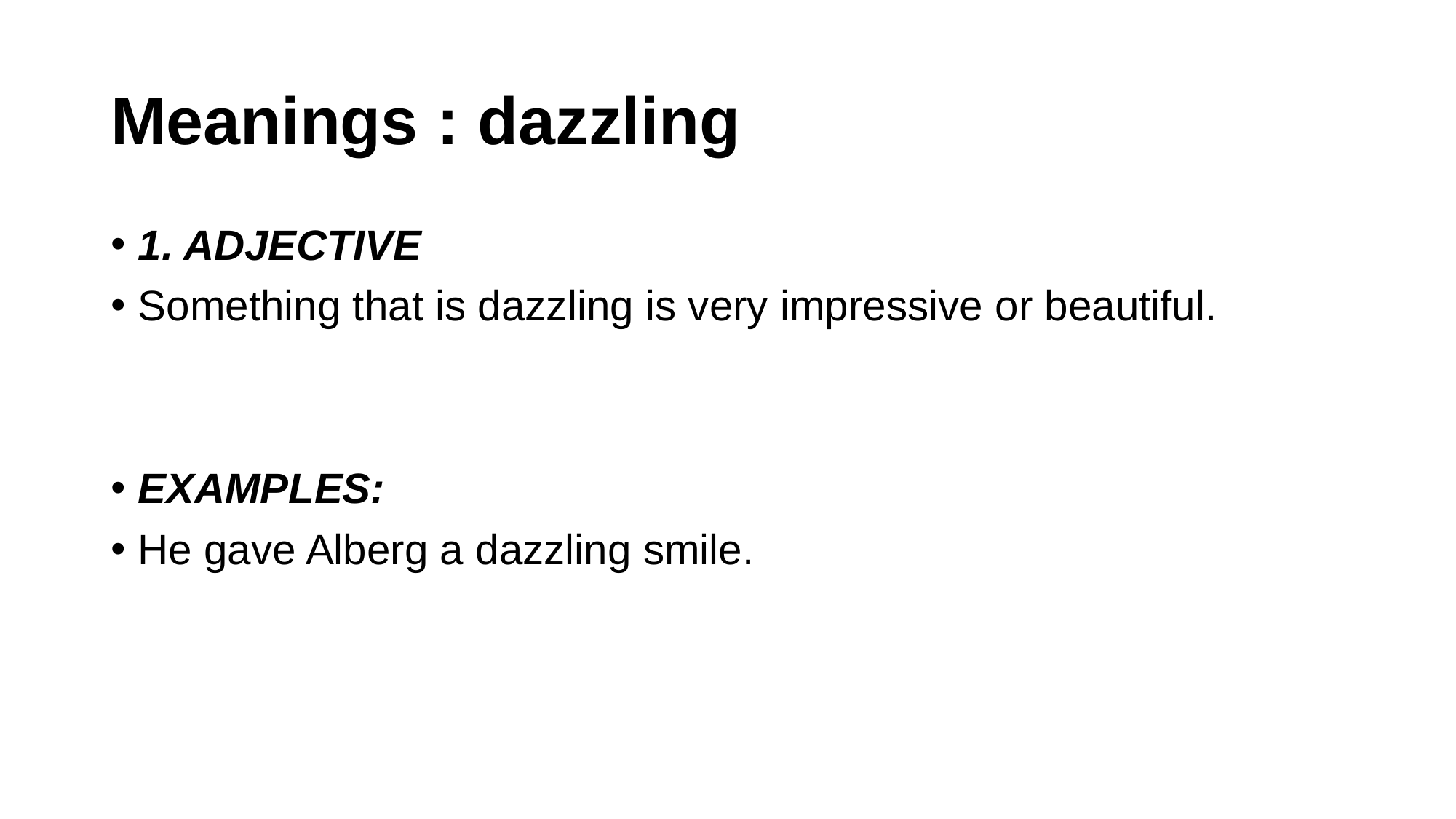

# Meanings : dazzling
1. ADJECTIVE
Something that is dazzling is very impressive or beautiful.

EXAMPLES:
He gave Alberg a dazzling smile.